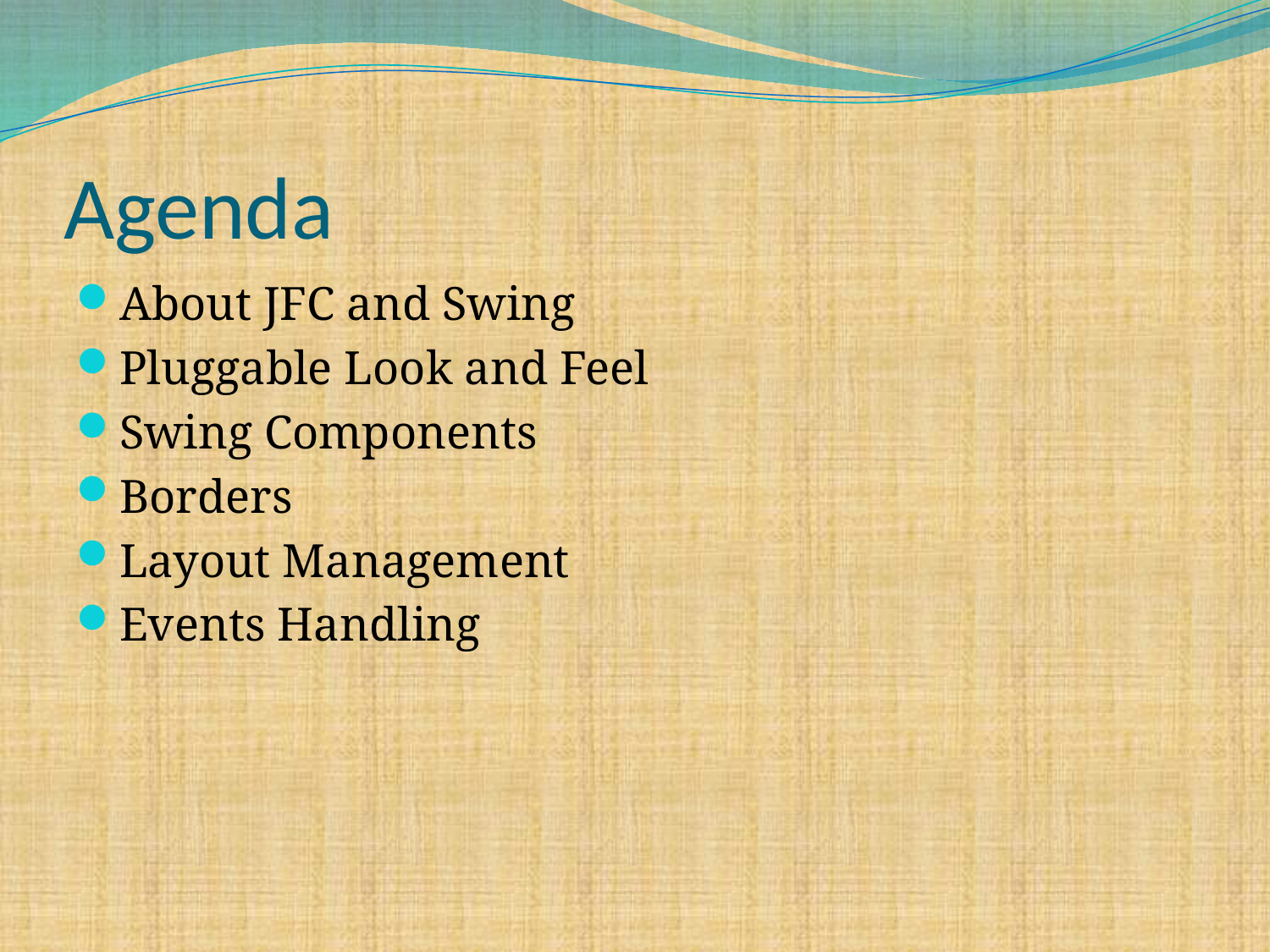

# Agenda
About JFC and Swing
Pluggable Look and Feel
Swing Components
Borders
Layout Management
Events Handling